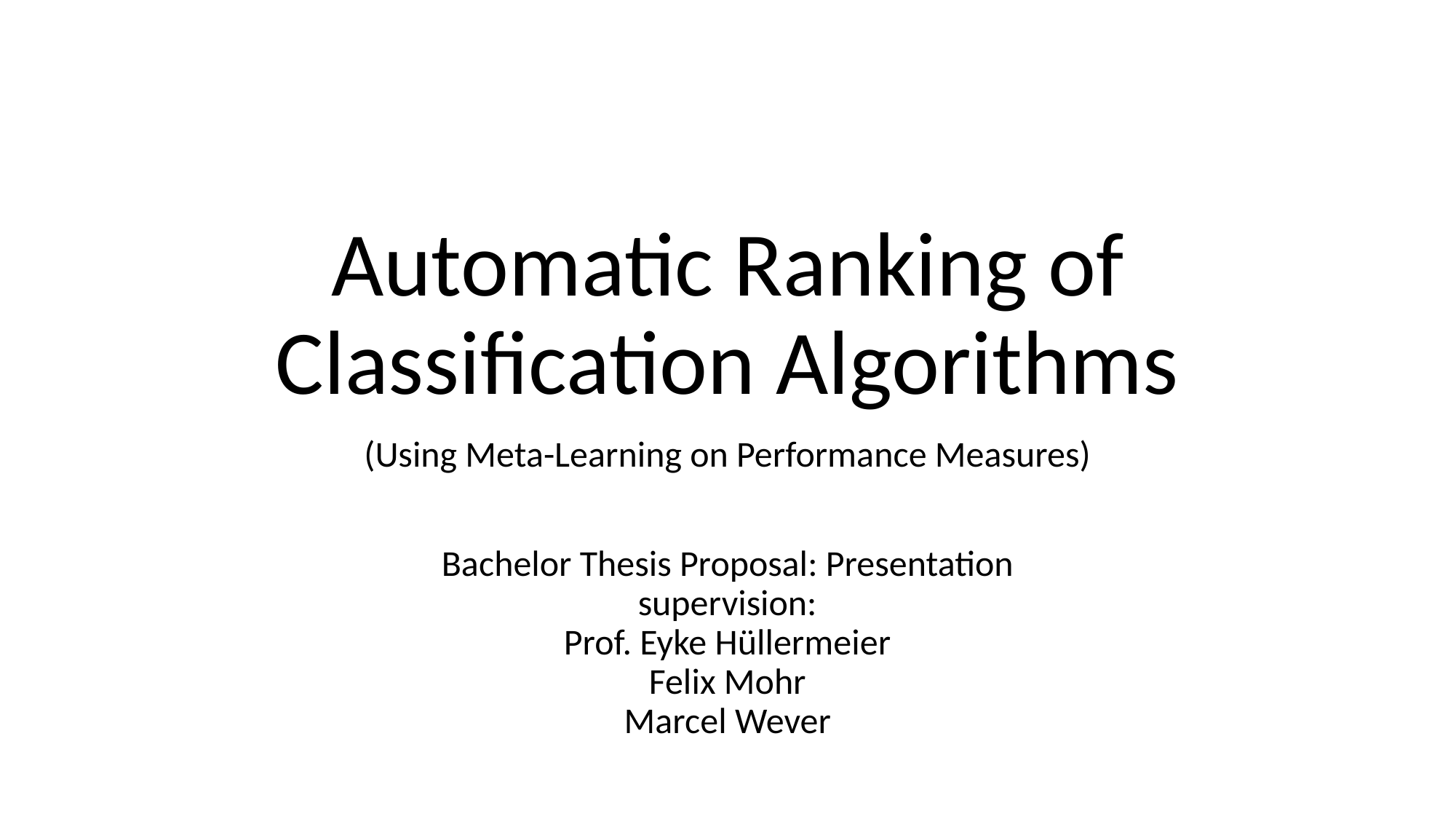

# Automatic Ranking of Classification Algorithms
(Using Meta-Learning on Performance Measures)

Bachelor Thesis Proposal: Presentation
supervision:
Prof. Eyke Hüllermeier
Felix Mohr
Marcel Wever